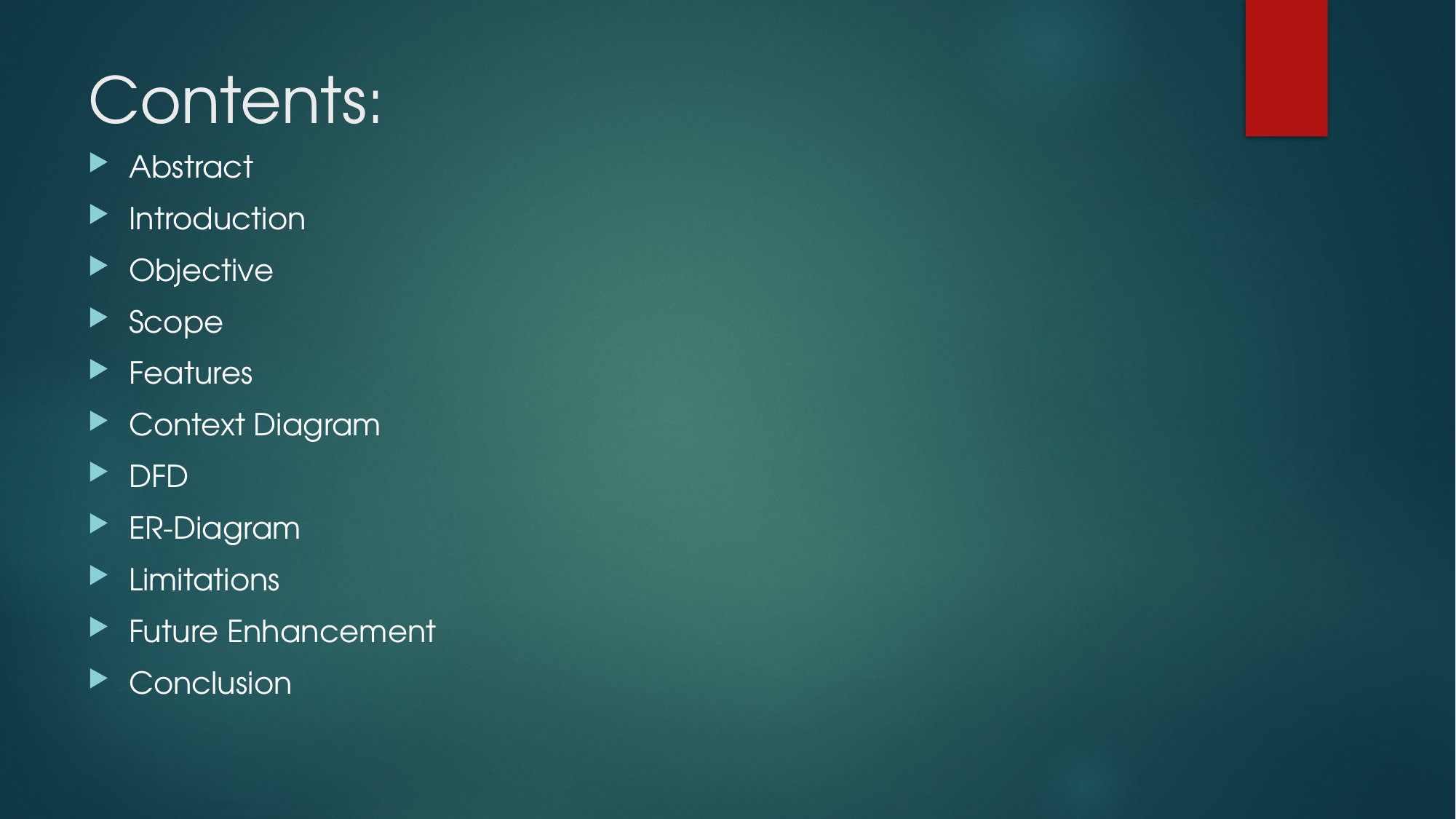

# Contents:
Abstract
Introduction
Objective
Scope
Features
Context Diagram
DFD
ER-Diagram
Limitations
Future Enhancement
Conclusion